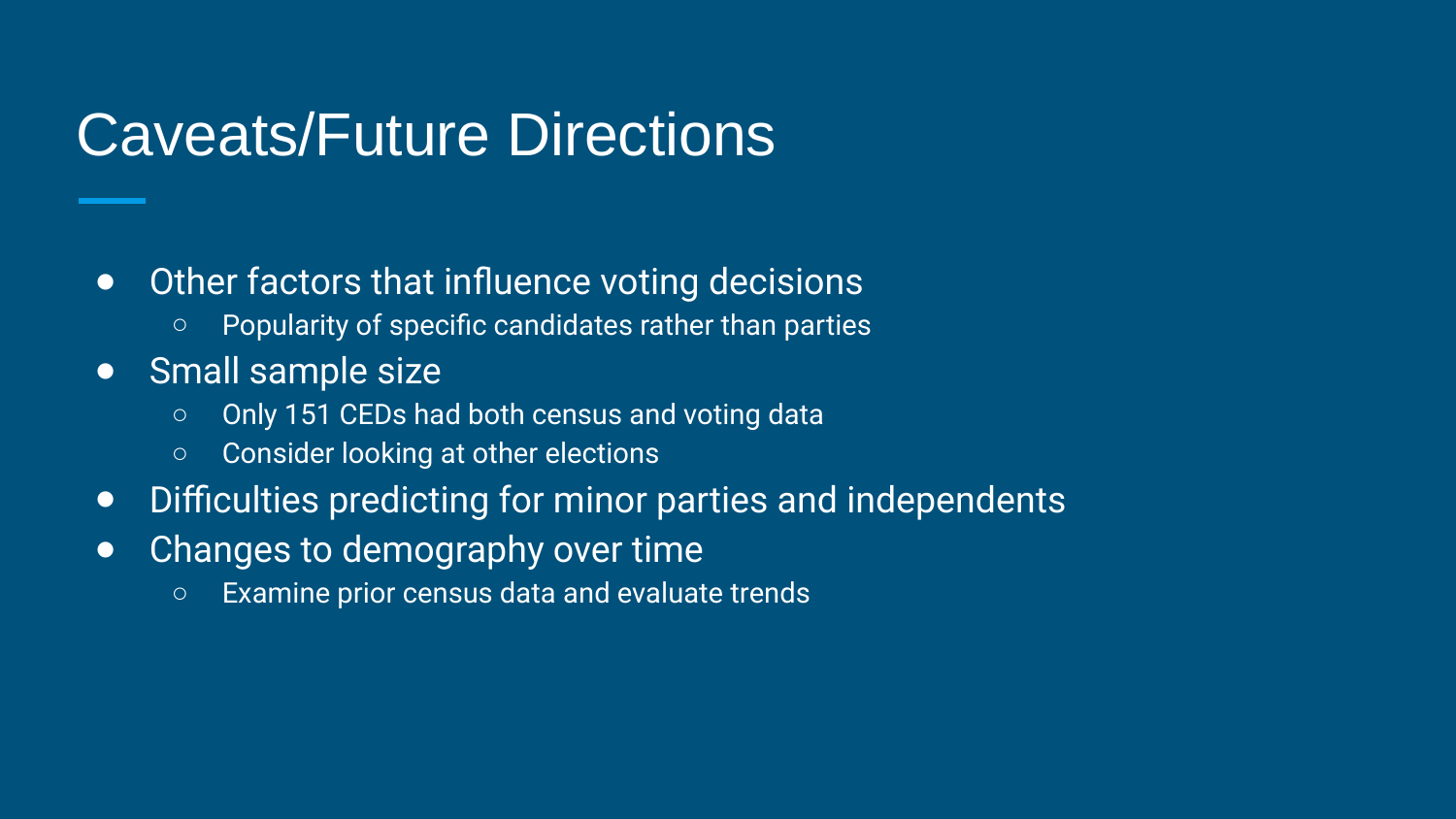

# Caveats/Future Directions
Other factors that influence voting decisions
Popularity of specific candidates rather than parties
Small sample size
Only 151 CEDs had both census and voting data
Consider looking at other elections
Difficulties predicting for minor parties and independents
Changes to demography over time
Examine prior census data and evaluate trends